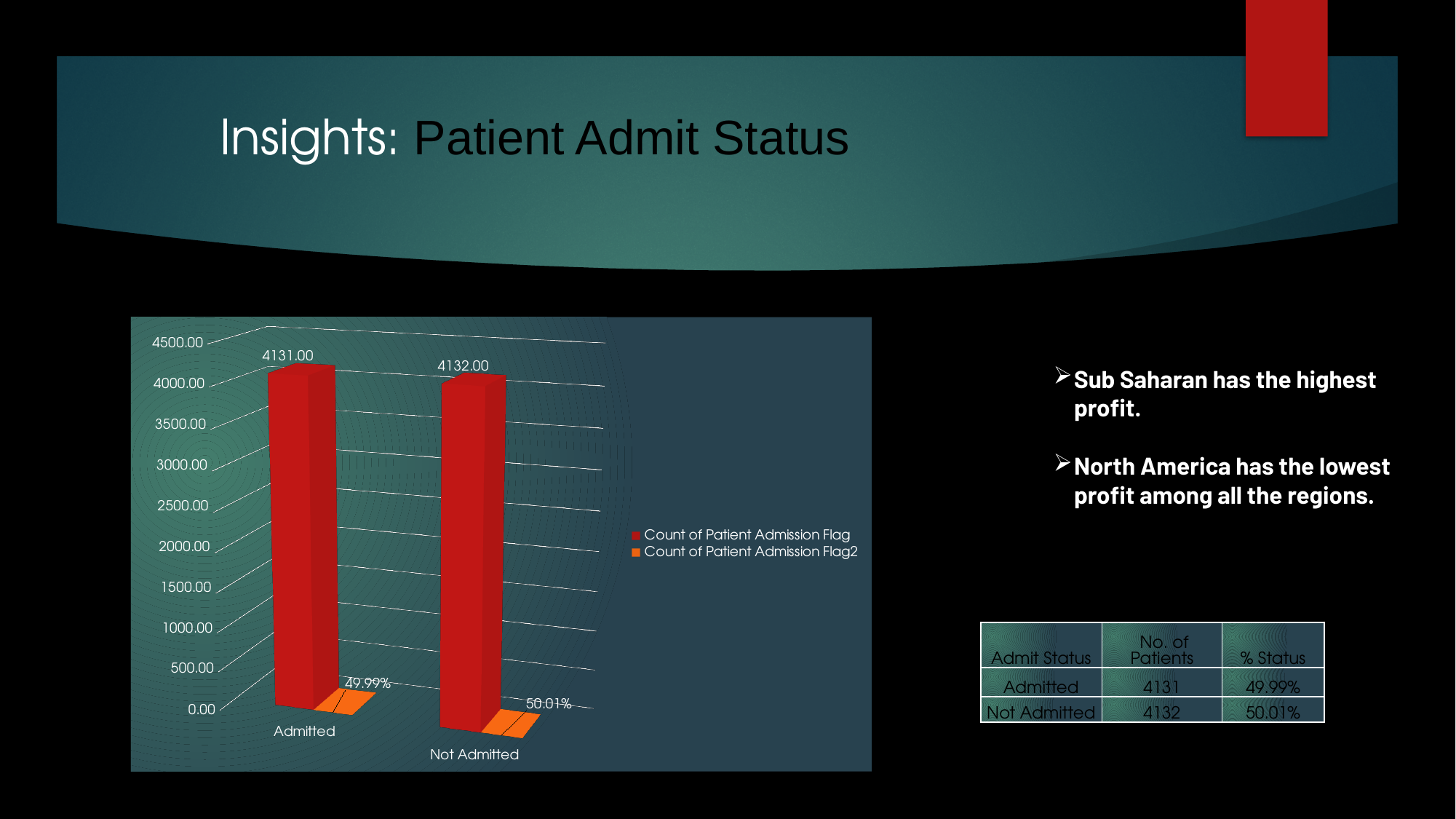

# Insights: Patient Admit Status

[unsupported chart]

Sub Saharan has the highest profit.

North America has the lowest profit among all the regions.
| Admit Status | No. of Patients | % Status |
| --- | --- | --- |
| Admitted | 4131 | 49.99% |
| Not Admitted | 4132 | 50.01% |